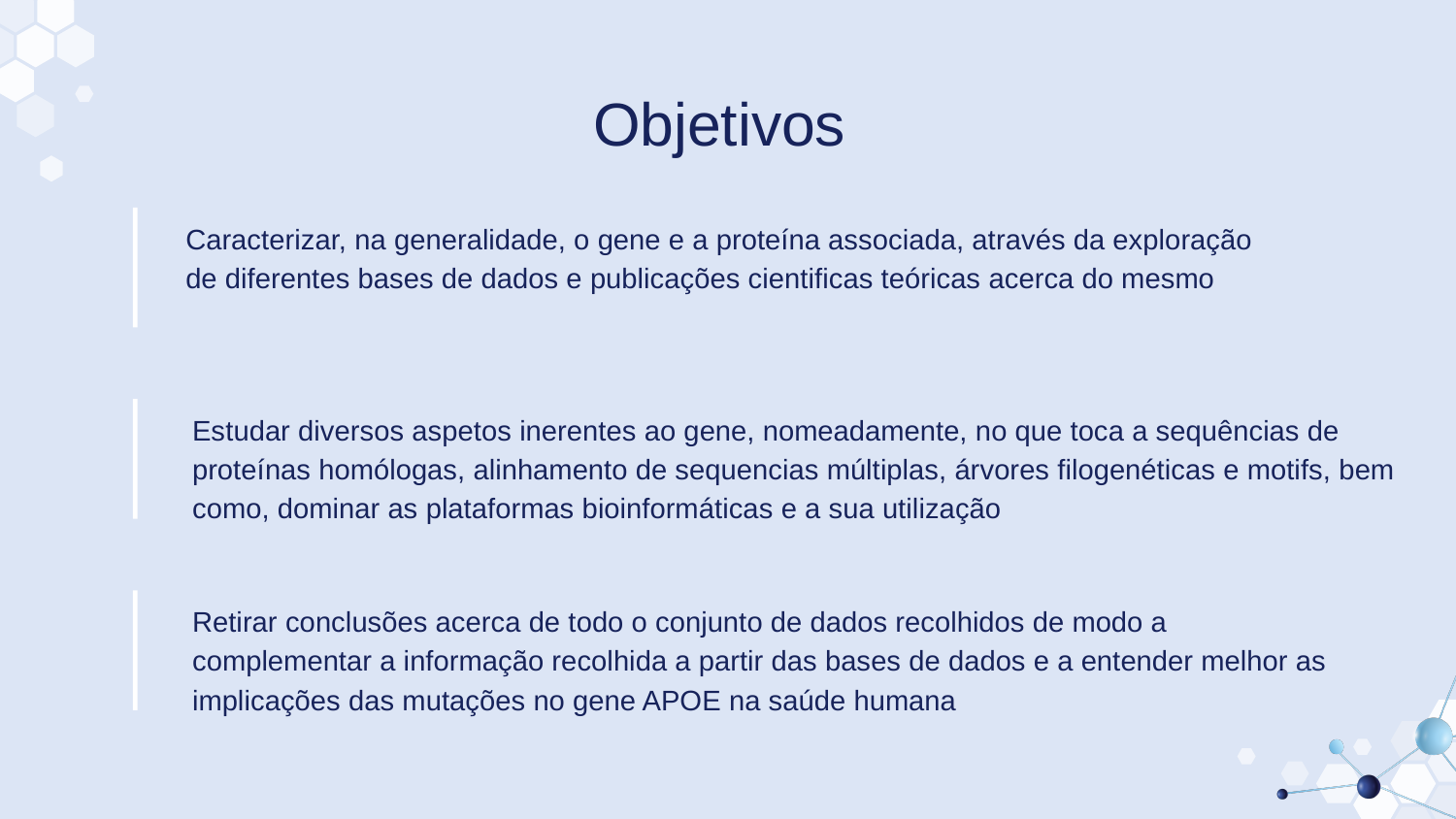

# Objetivos
	Caracterizar, na generalidade, o gene e a proteína associada, através da exploração de diferentes bases de dados e publicações cientificas teóricas acerca do mesmo

Estudar diversos aspetos inerentes ao gene, nomeadamente, no que toca a sequências de proteínas homólogas, alinhamento de sequencias múltiplas, árvores filogenéticas e motifs, bem como, dominar as plataformas bioinformáticas e a sua utilização

Retirar conclusões acerca de todo o conjunto de dados recolhidos de modo a complementar a informação recolhida a partir das bases de dados e a entender melhor as implicações das mutações no gene APOE na saúde humana